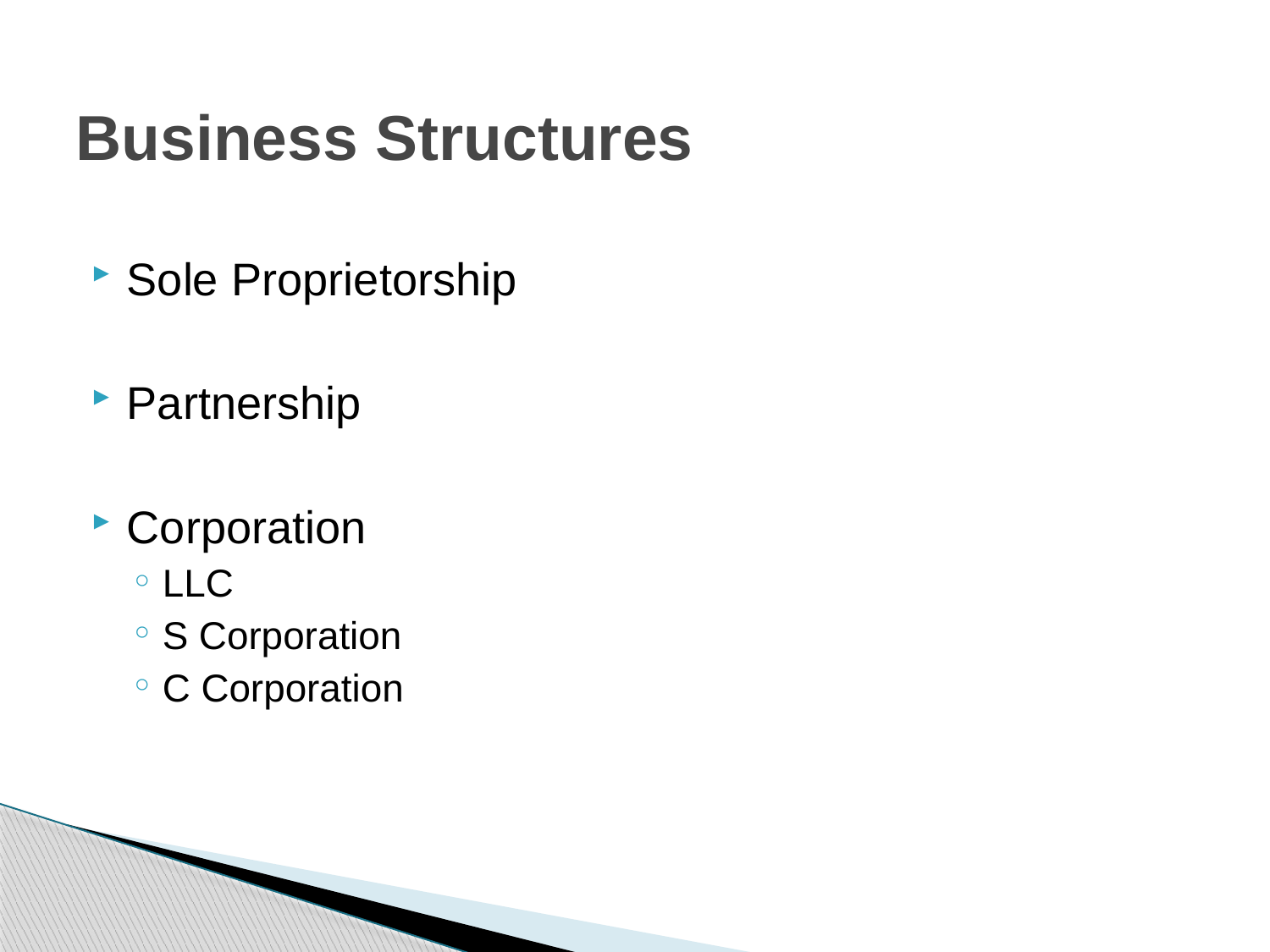

# Business Structures
Sole Proprietorship

Partnership

Corporation
LLC
S Corporation
C Corporation